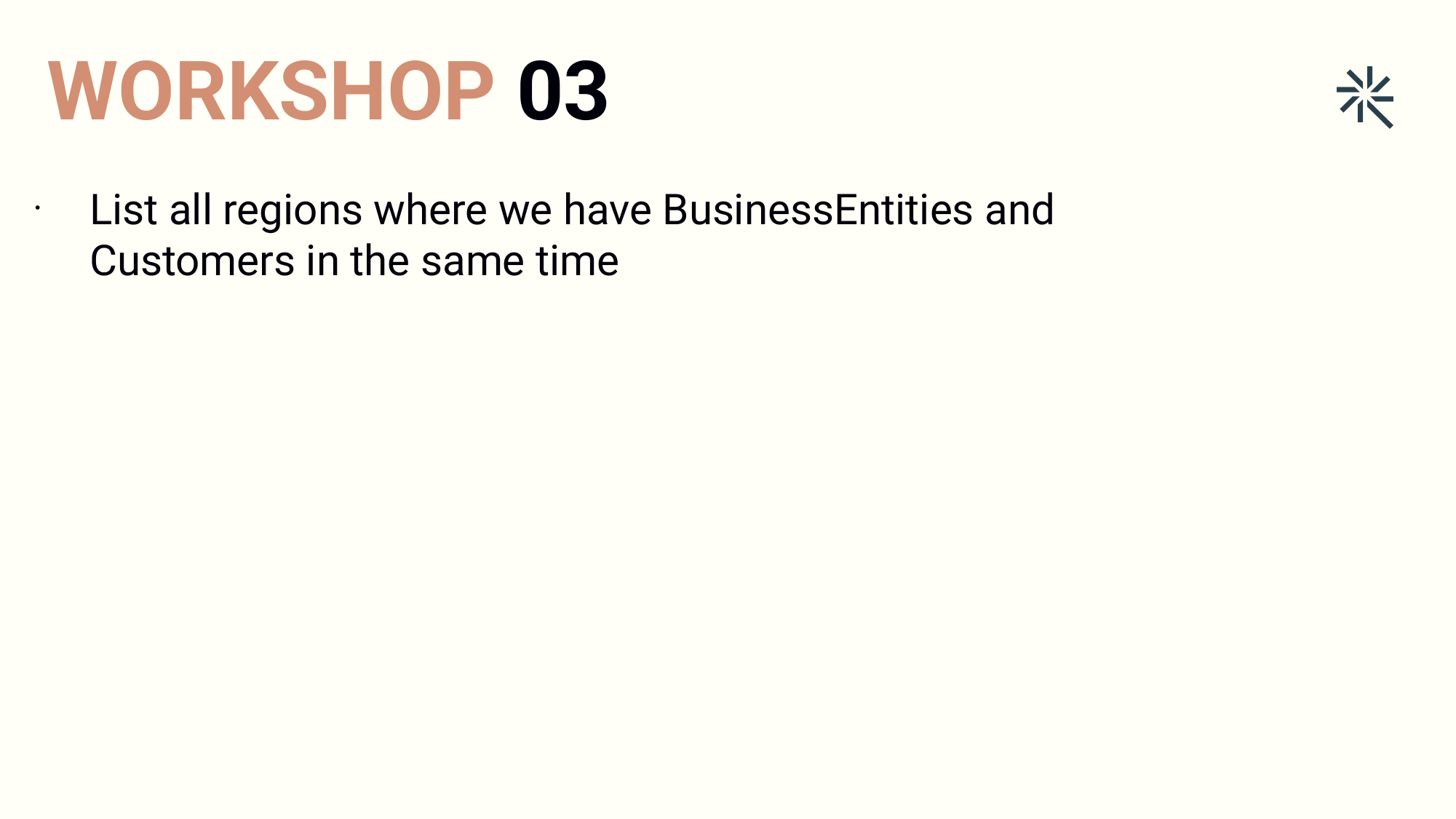

WORKSHOP 03
List all regions where we have BusinessEntities and Customers in the same time